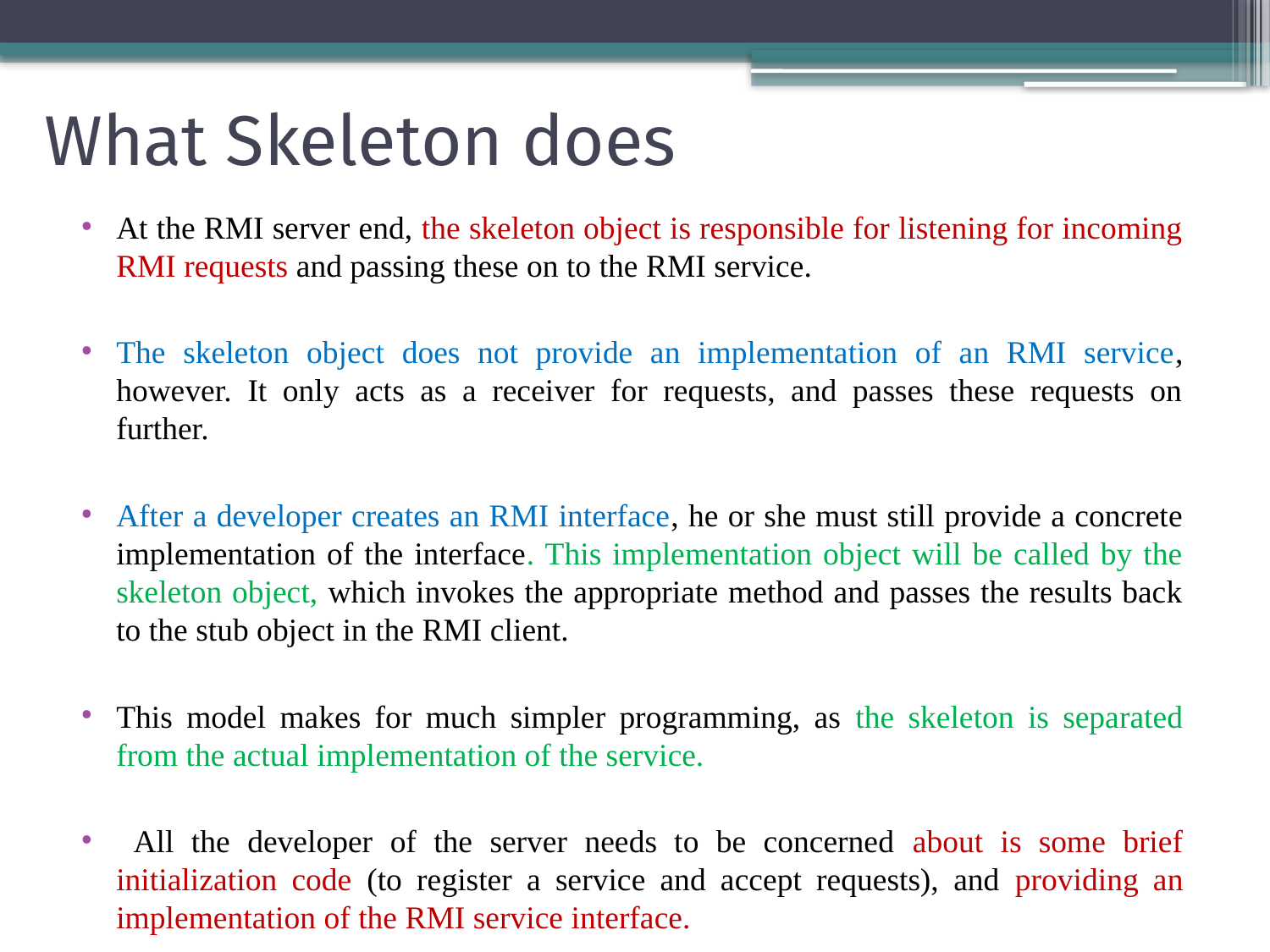

# What Skeleton does
At the RMI server end, the skeleton object is responsible for listening for incoming RMI requests and passing these on to the RMI service.

The skeleton object does not provide an implementation of an RMI service, however. It only acts as a receiver for requests, and passes these requests on further.

After a developer creates an RMI interface, he or she must still provide a concrete implementation of the interface. This implementation object will be called by the skeleton object, which invokes the appropriate method and passes the results back to the stub object in the RMI client.

This model makes for much simpler programming, as the skeleton is separated from the actual implementation of the service.

 All the developer of the server needs to be concerned about is some brief initialization code (to register a service and accept requests), and providing an implementation of the RMI service interface.